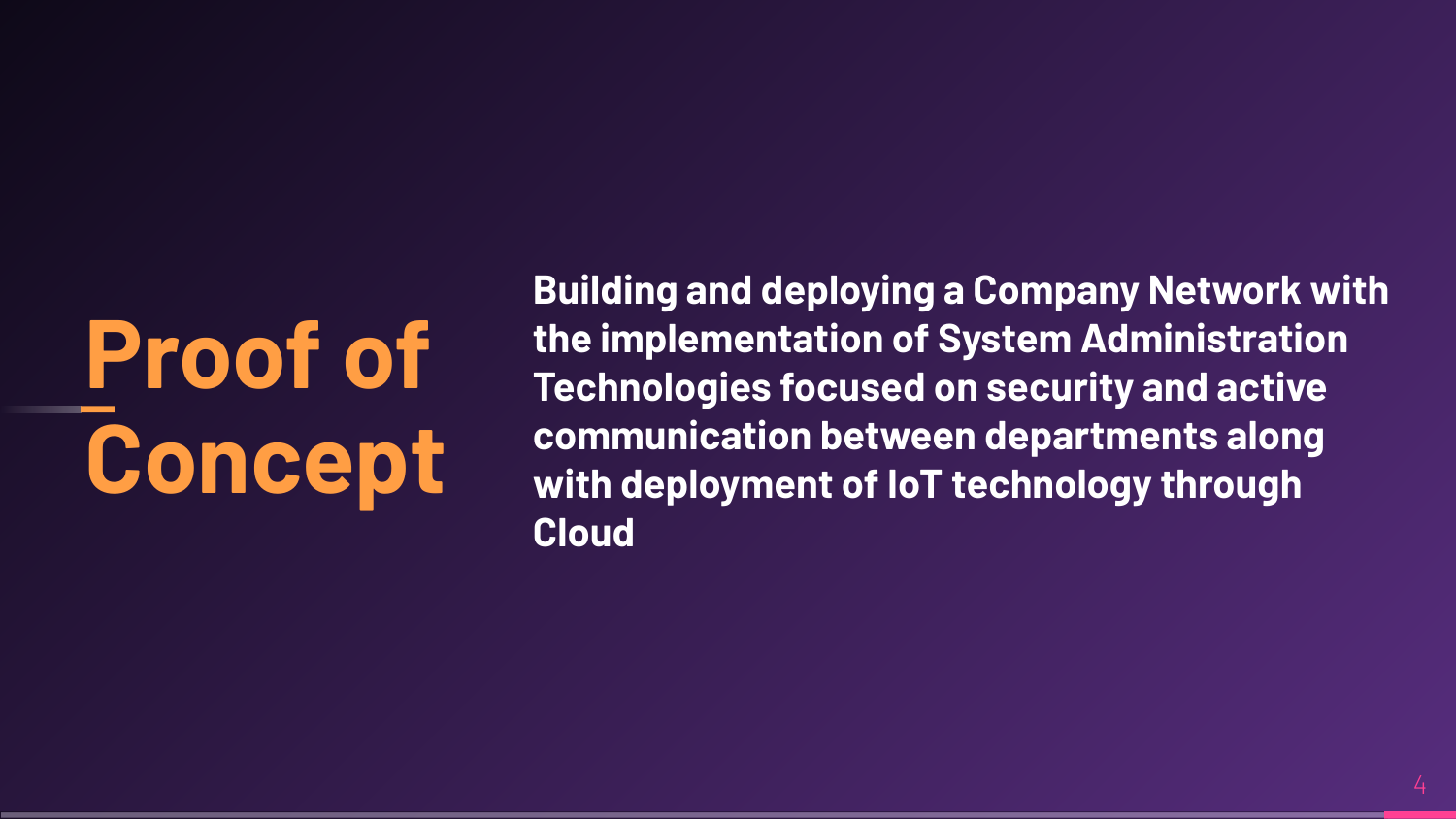

Proof of Concept
Building and deploying a Company Network with the implementation of System Administration Technologies focused on security and active communication between departments along with deployment of IoT technology through Cloud
4